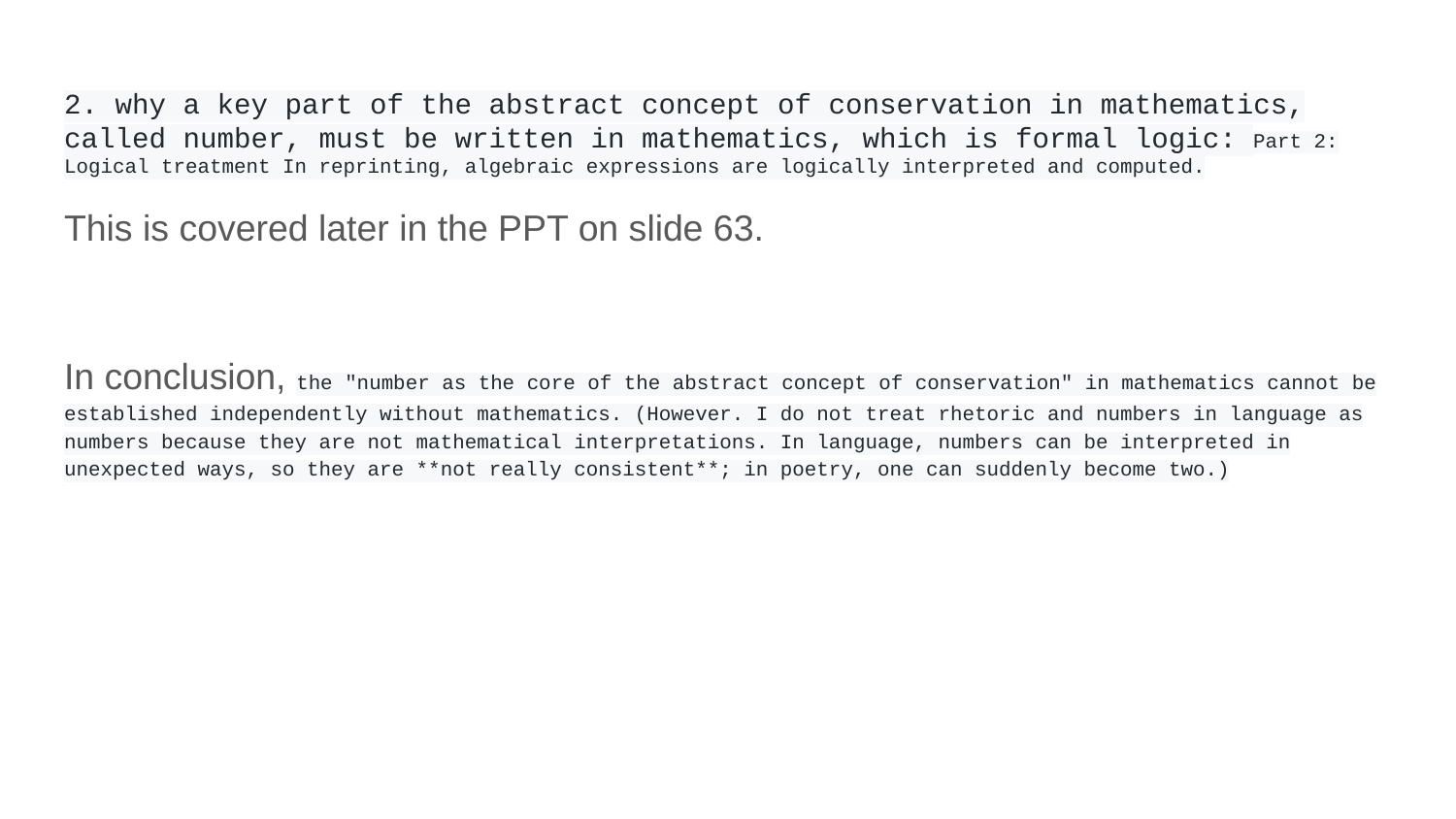

# 2. why a key part of the abstract concept of conservation in mathematics, called number, must be written in mathematics, which is formal logic: Part 2: Logical treatment In reprinting, algebraic expressions are logically interpreted and computed.

This is covered later in the PPT on slide 63.

In conclusion, the "number as the core of the abstract concept of conservation" in mathematics cannot be established independently without mathematics. (However. I do not treat rhetoric and numbers in language as numbers because they are not mathematical interpretations. In language, numbers can be interpreted in unexpected ways, so they are **not really consistent**; in poetry, one can suddenly become two.)